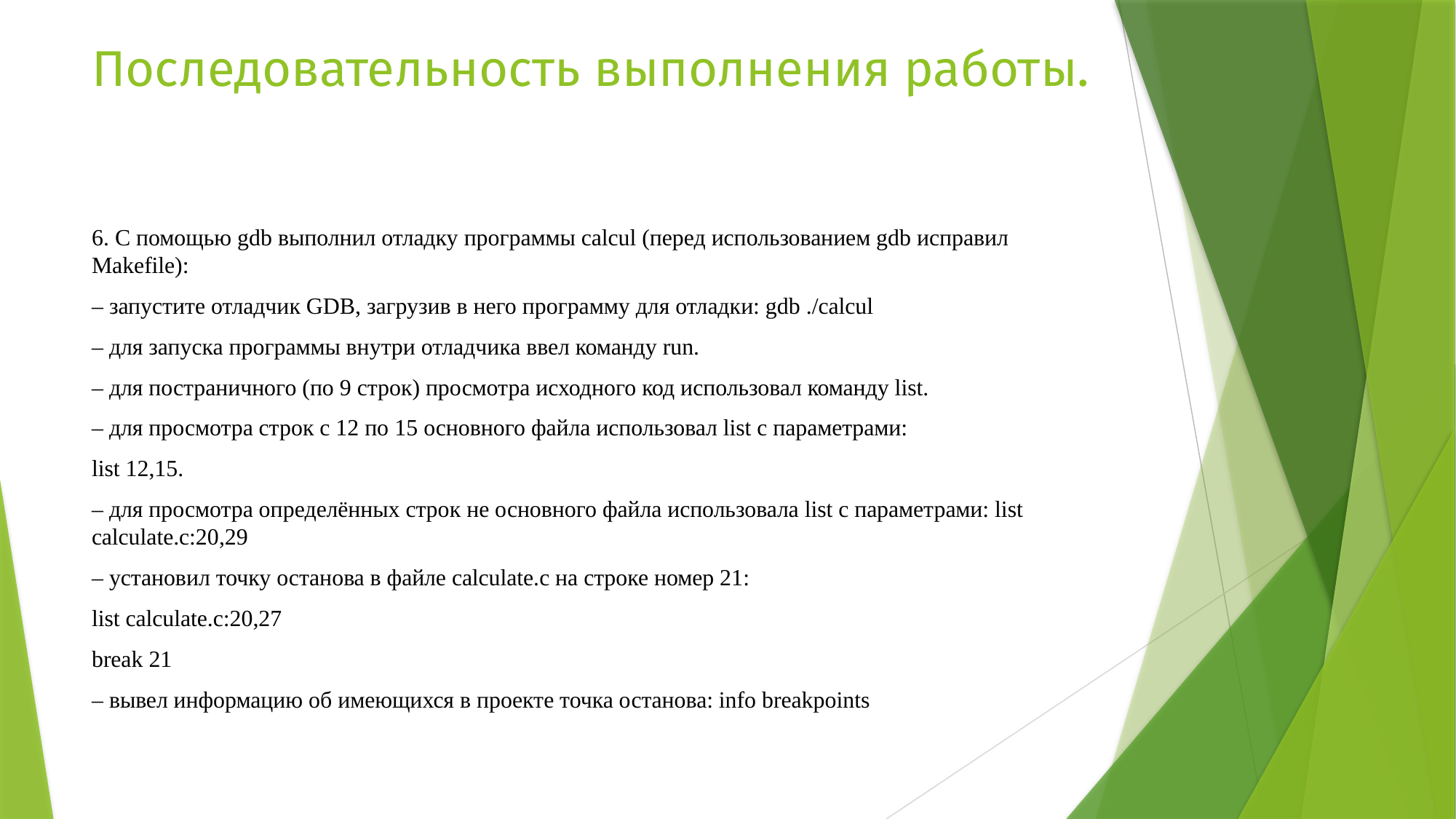

# Последовательность выполнения работы.
6. С помощью gdb выполнил отладку программы calcul (перед использованием gdb исправил Makefile):
– запустите отладчик GDB, загрузив в него программу для отладки: gdb ./calcul
– для запуска программы внутри отладчика ввел команду run.
– для постраничного (по 9 строк) просмотра исходного код использовал команду list.
– для просмотра строк с 12 по 15 основного файла использовал list с параметрами:
list 12,15.
– для просмотра определённых строк не основного файла использовала list с параметрами: list calculate.c:20,29
– установил точку останова в файле calculate.c на строке номер 21:
list calculate.c:20,27
break 21
– вывел информацию об имеющихся в проекте точка останова: info breakpoints